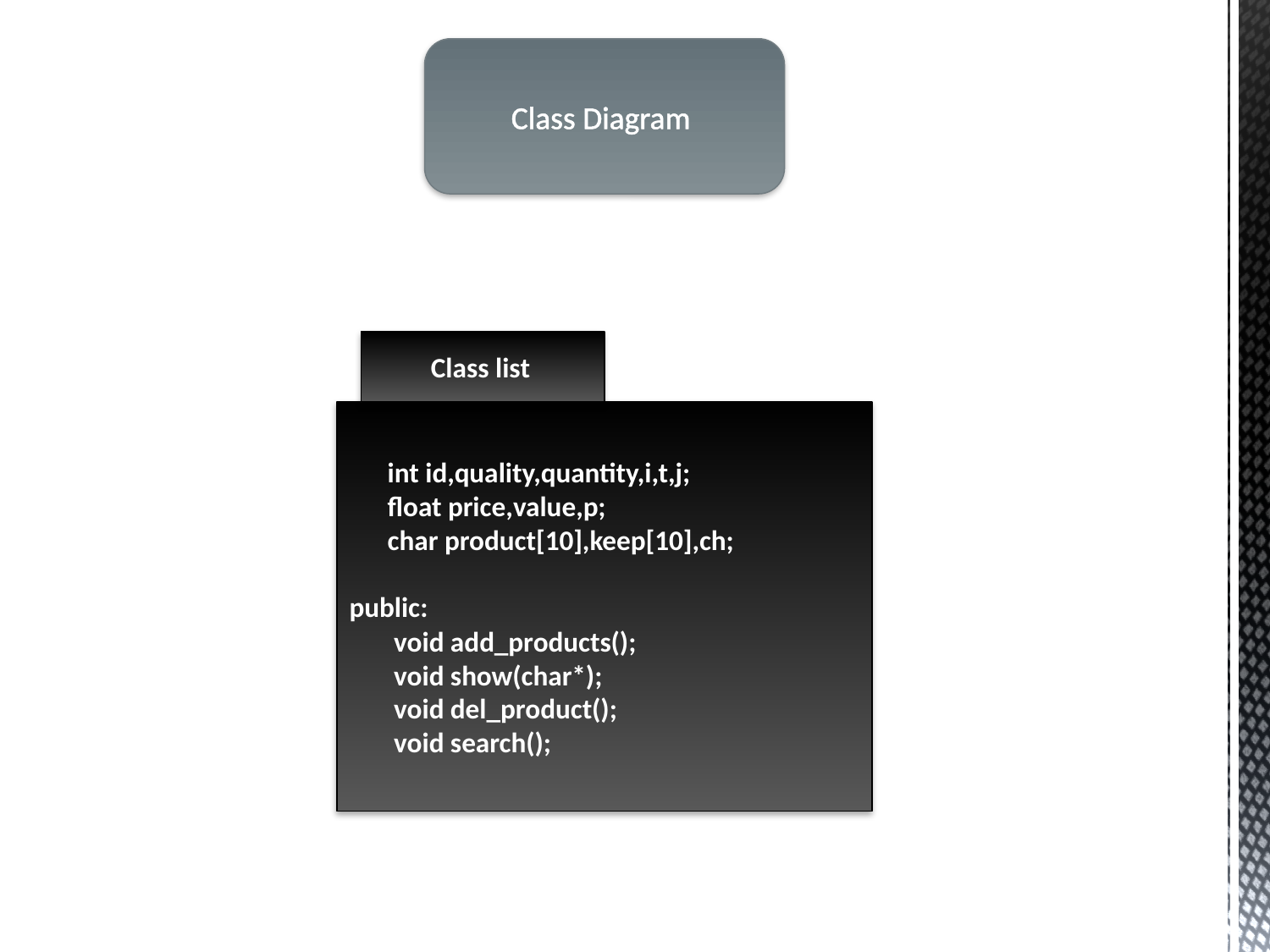

Class Diagram
         Class list

      int id,quality,quantity,i,t,j;
      float price,value,p;
      char product[10],keep[10],ch;

public:
       void add_products();
       void show(char*);
       void del_product();
       void search();